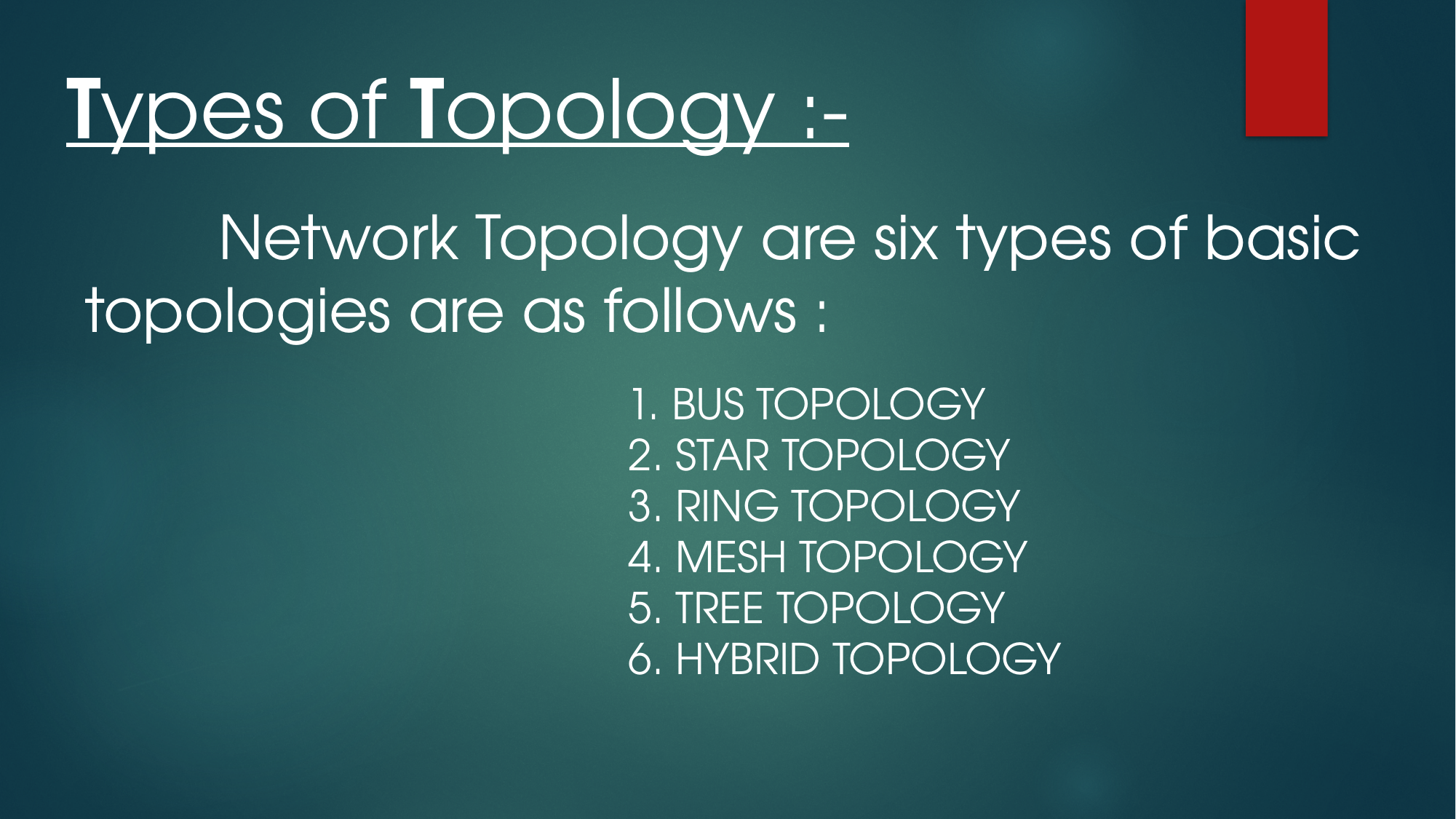

Types of Topology :-
        Network Topology are six types of basic topologies are as follows :

                                                                       1. BUS TOPOLOGY
                                              2. STAR TOPOLOGY
                                              3. RING TOPOLOGY
                                              4. MESH TOPOLOGY
                                              5. TREE TOPOLOGY
                                              6. HYBRID TOPOLOGY